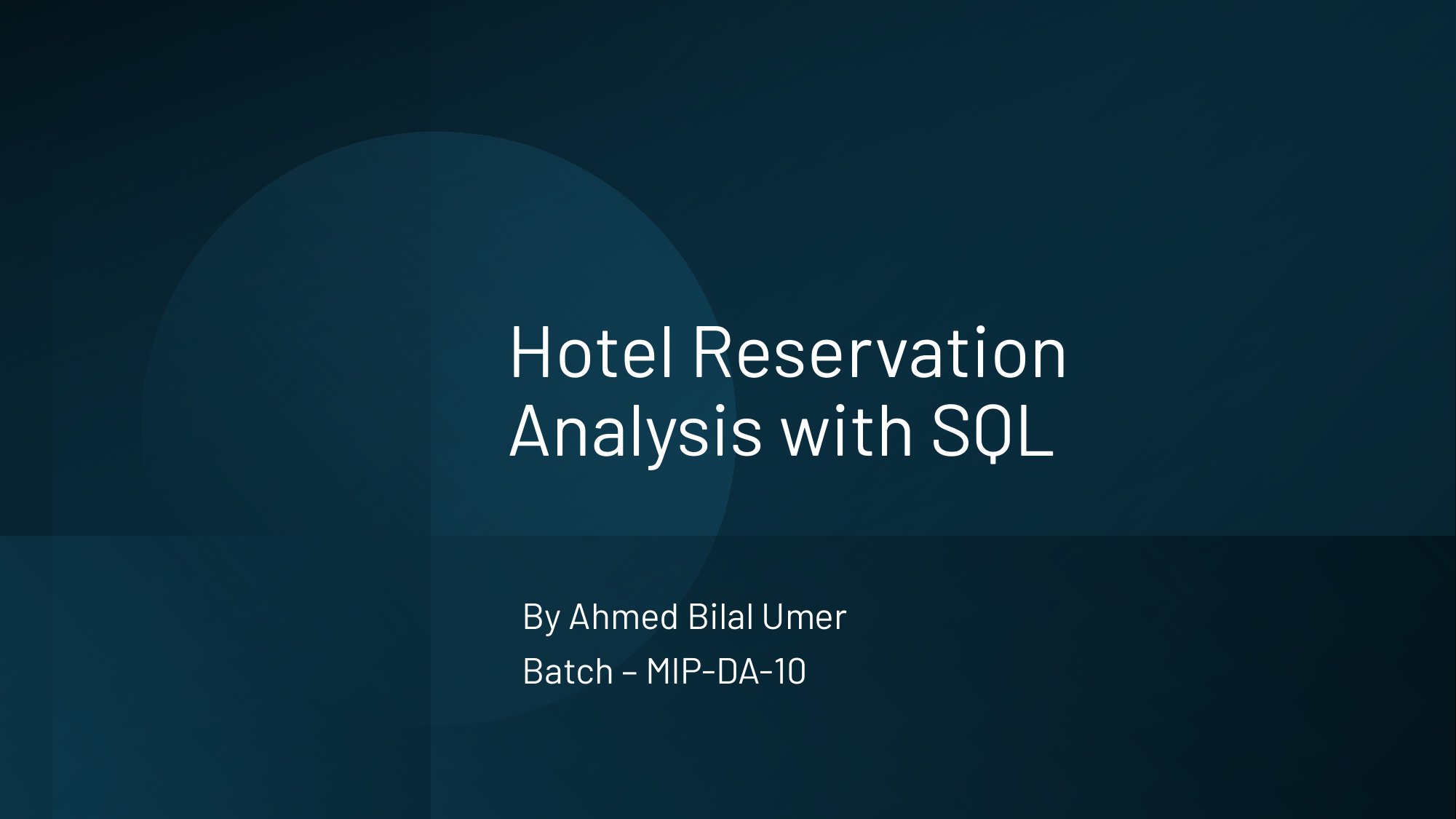

# Hotel Reservation Analysis with SQL

By Ahmed Bilal Umer
Batch – MIP-DA-10